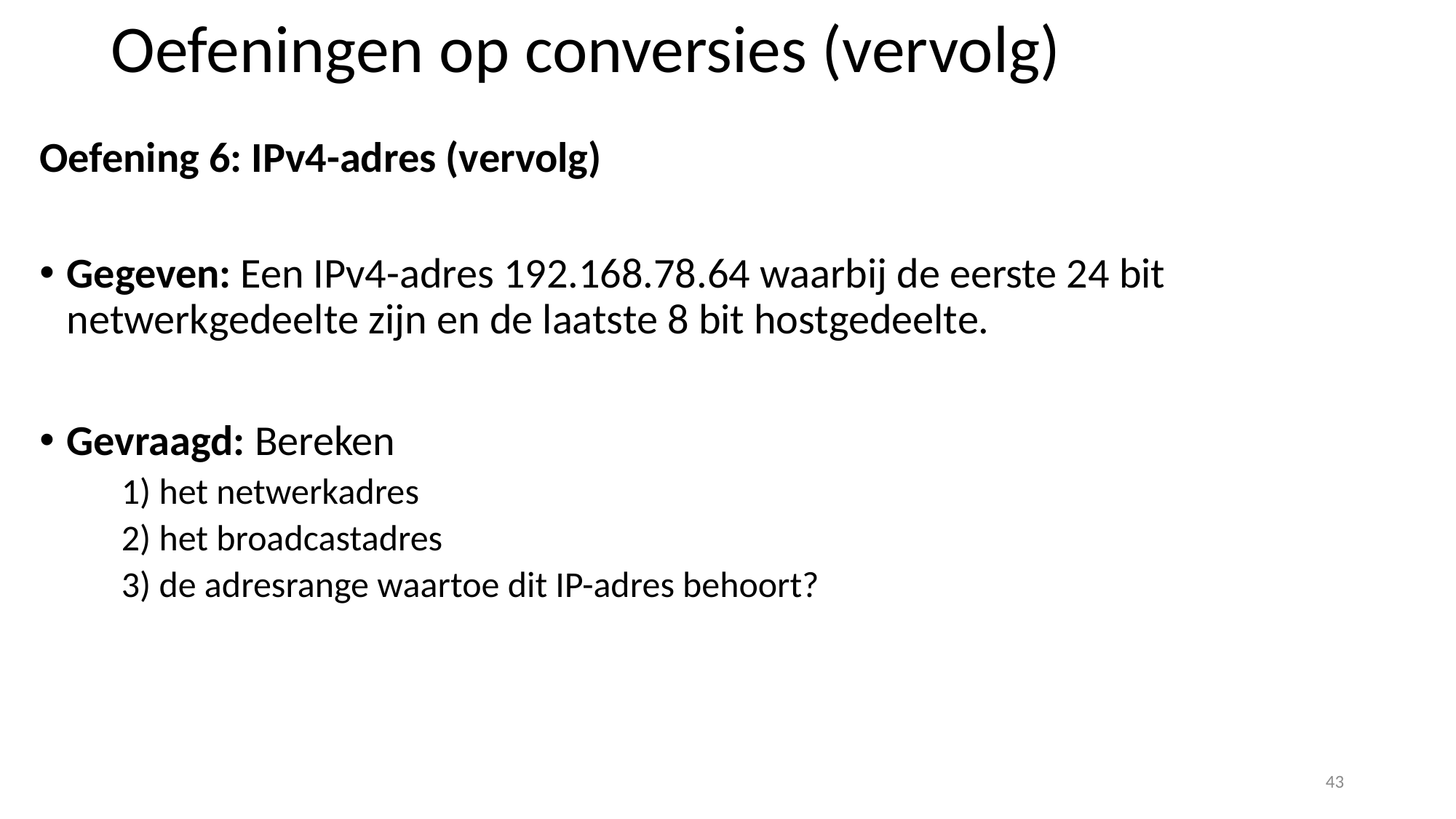

# Oefeningen op conversies (vervolg)
Oefening 6: IPv4-adres (vervolg)

Gegeven: Een IPv4-adres 192.168.78.64 waarbij de eerste 24 bit netwerkgedeelte zijn en de laatste 8 bit hostgedeelte.

Gevraagd: Bereken
	1) het netwerkadres
	2) het broadcastadres
	3) de adresrange waartoe dit IP-adres behoort?

43